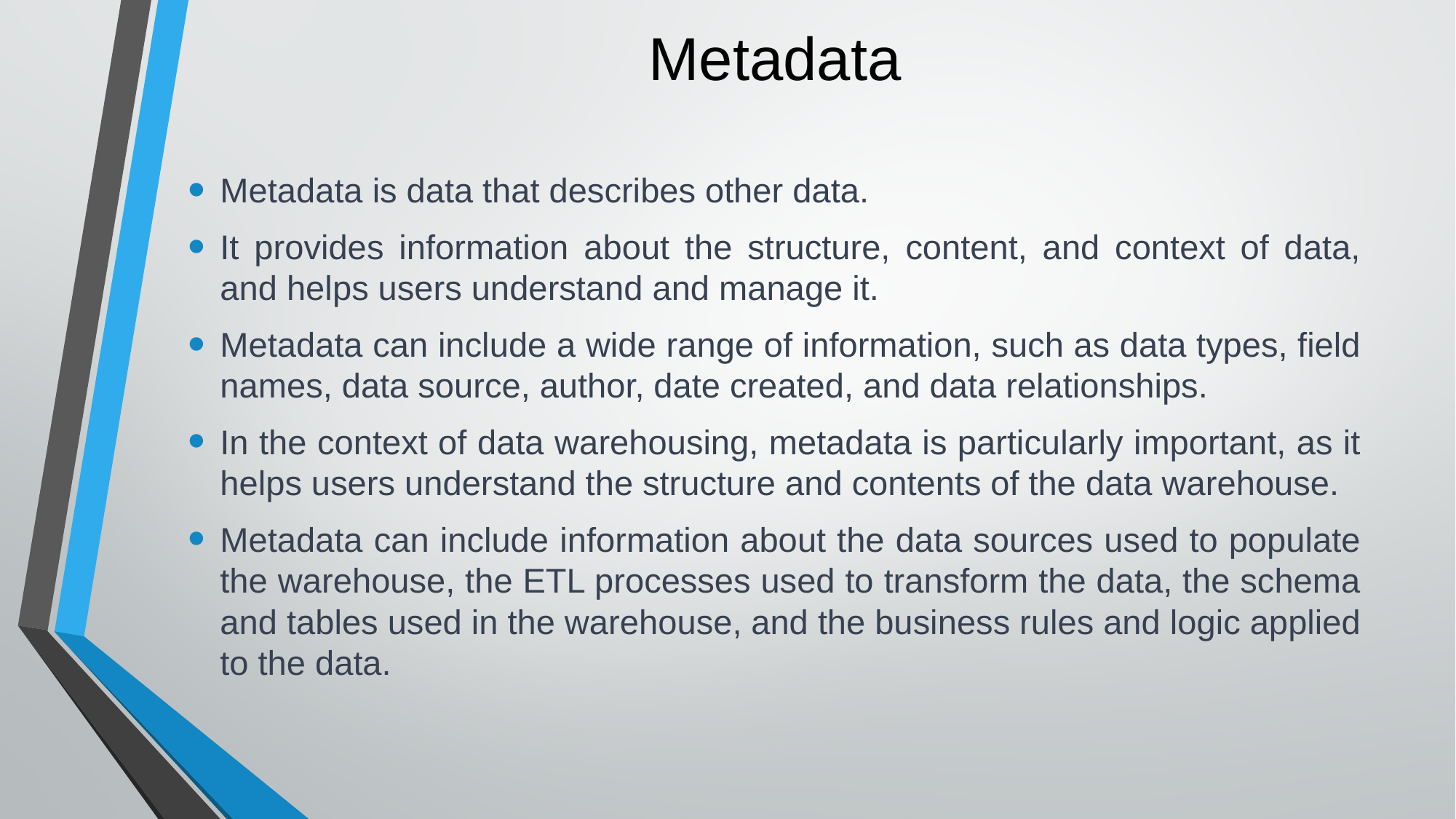

# Metadata
Metadata is data that describes other data.
It provides information about the structure, content, and context of data, and helps users understand and manage it.
Metadata can include a wide range of information, such as data types, field names, data source, author, date created, and data relationships.
In the context of data warehousing, metadata is particularly important, as it helps users understand the structure and contents of the data warehouse.
Metadata can include information about the data sources used to populate the warehouse, the ETL processes used to transform the data, the schema and tables used in the warehouse, and the business rules and logic applied to the data.